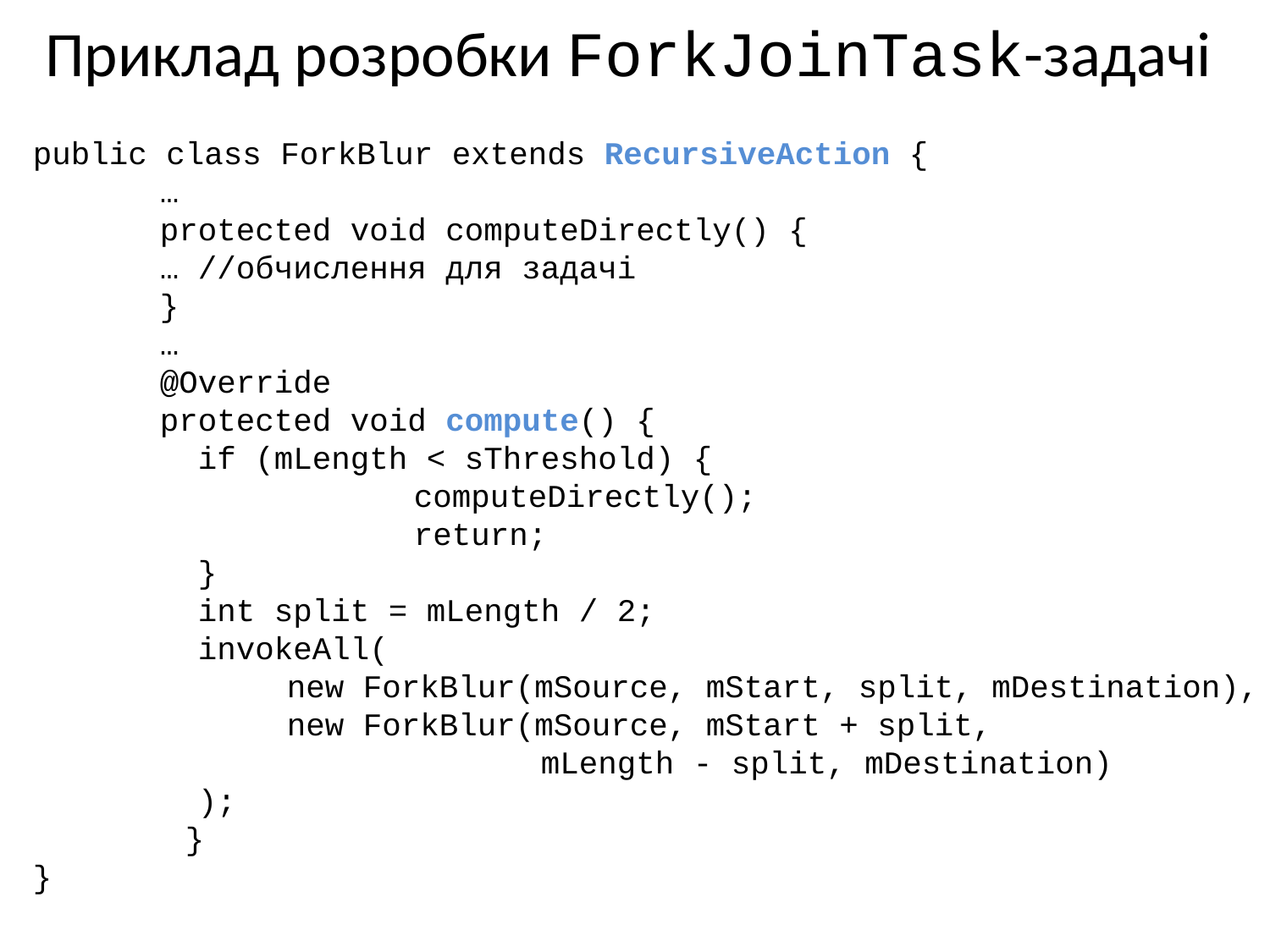

# Приклад розробки ForkJoinTask-задачі
public class ForkBlur extends RecursiveAction {
	…
	protected void computeDirectly() {
	… //обчислення для задачі
	}
	…
 	@Override
	protected void compute() {
   	  if (mLength < sThreshold) {
       		computeDirectly();
       		return;
   	  }
   	  int split = mLength / 2;
   	  invokeAll(
     		new ForkBlur(mSource, mStart, split, mDestination),
     		new ForkBlur(mSource, mStart + split,
				mLength - split, mDestination)
     	  );
        }
}